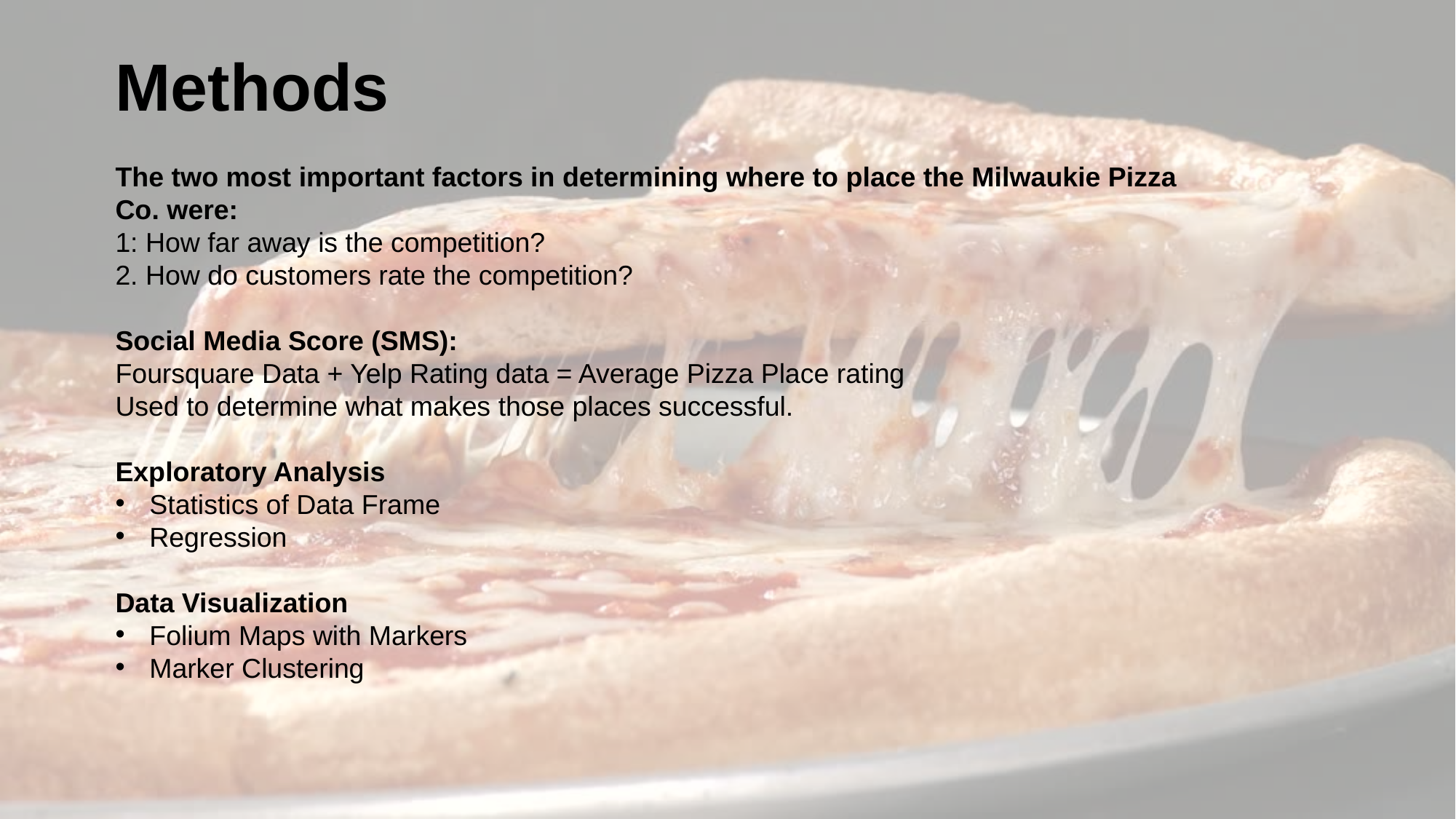

Methods
The two most important factors in determining where to place the Milwaukie Pizza Co. were:
1: How far away is the competition?
2. How do customers rate the competition?

Social Media Score (SMS):
Foursquare Data + Yelp Rating data = Average Pizza Place rating
Used to determine what makes those places successful.

Exploratory Analysis
Statistics of Data Frame
Regression

Data Visualization
Folium Maps with Markers
Marker Clustering